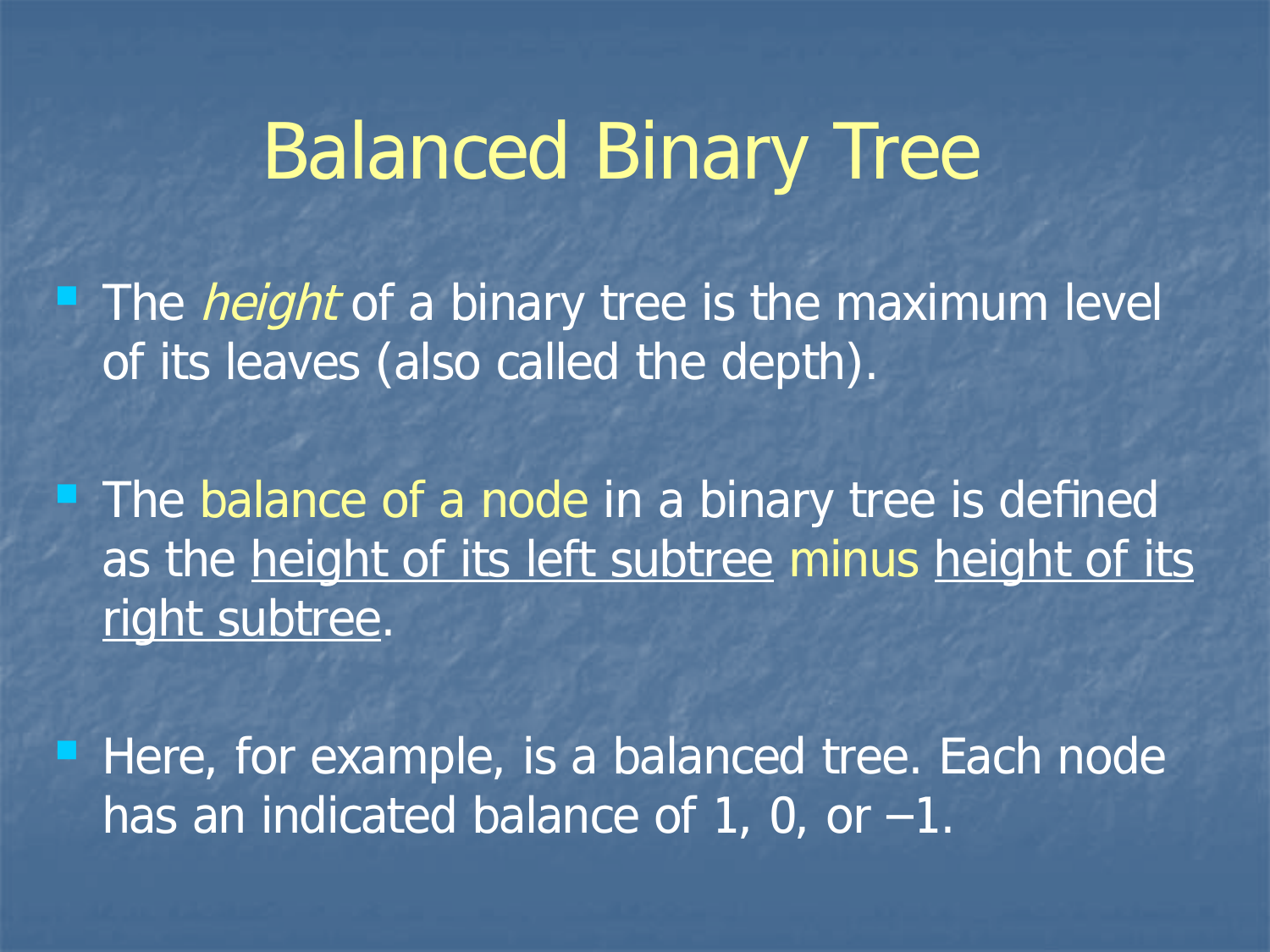

# Balanced Binary Tree
The height of a binary tree is the maximum level of its leaves (also called the depth).

The balance of a node in a binary tree is defined as the height of its left subtree minus height of its right subtree.

Here, for example, is a balanced tree. Each node has an indicated balance of 1, 0, or –1.